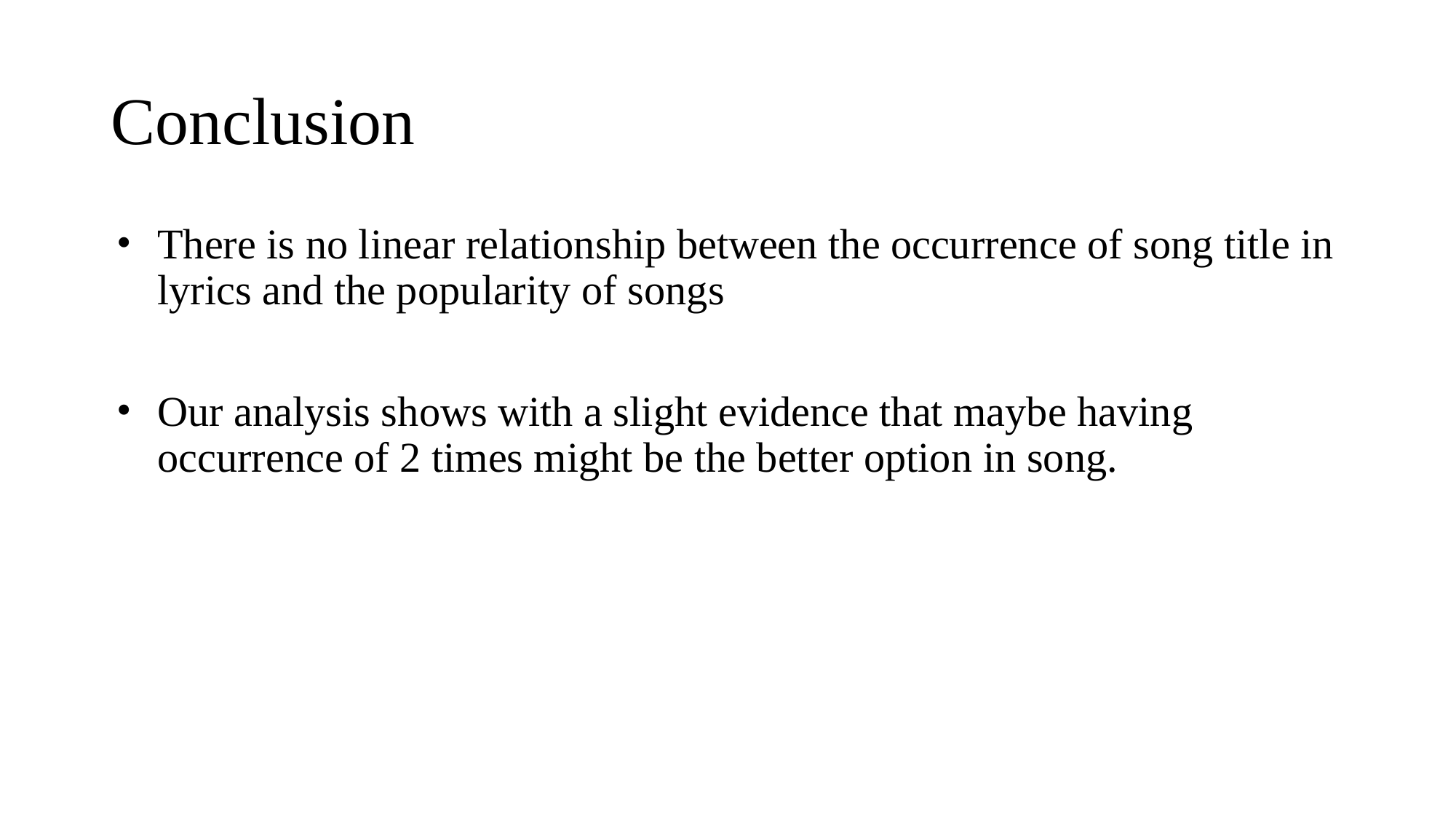

# Conclusion
There is no linear relationship between the occurrence of song title in lyrics and the popularity of songs

Our analysis shows with a slight evidence that maybe having occurrence of 2 times might be the better option in song.